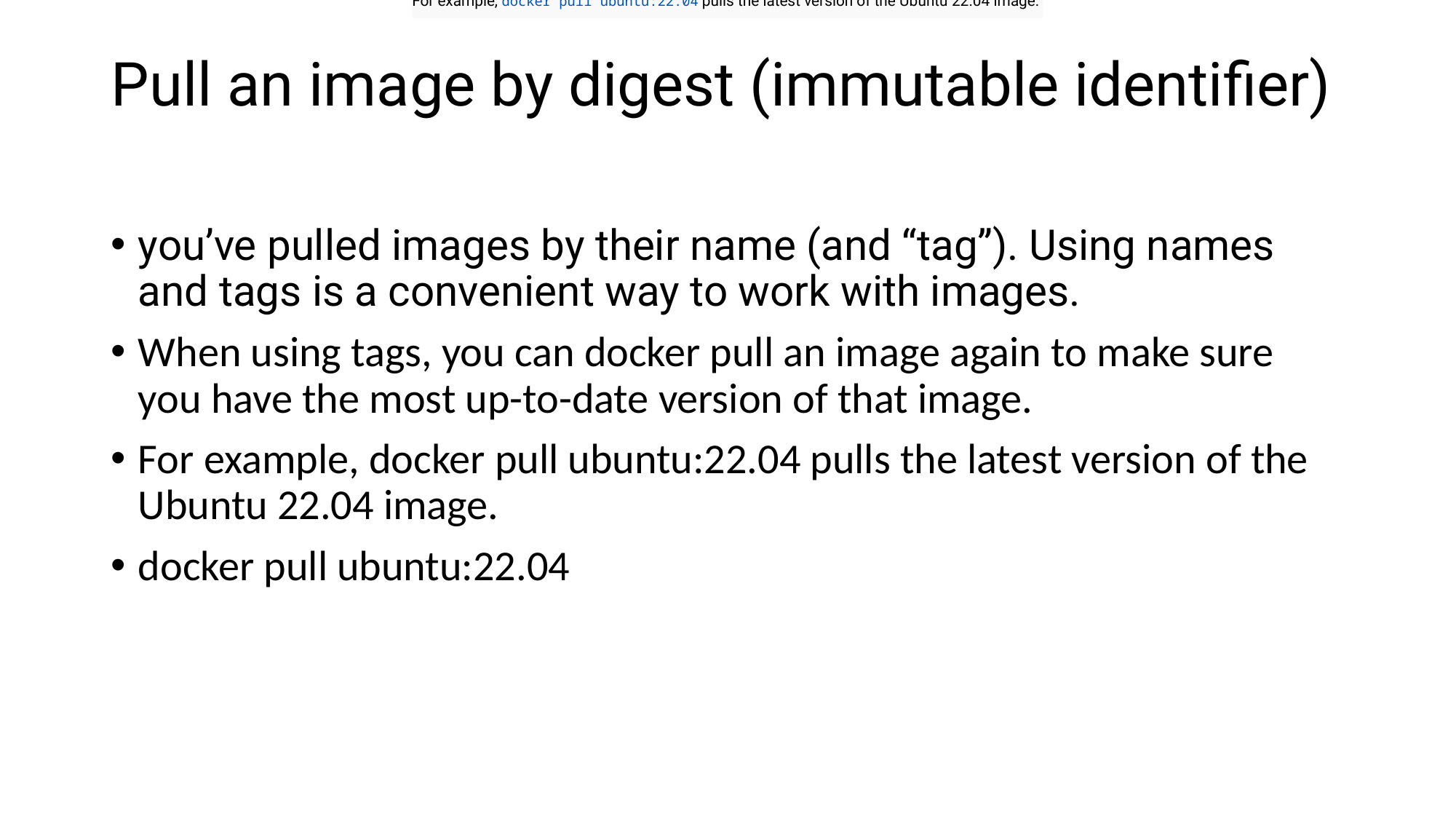

For example, docker pull ubuntu:22.04 pulls the latest version of the Ubuntu 22.04 image.
# Pull an image by digest (immutable identifier)
you’ve pulled images by their name (and “tag”). Using names and tags is a convenient way to work with images.
When using tags, you can docker pull an image again to make sure you have the most up-to-date version of that image.
For example, docker pull ubuntu:22.04 pulls the latest version of the Ubuntu 22.04 image.
docker pull ubuntu:22.04